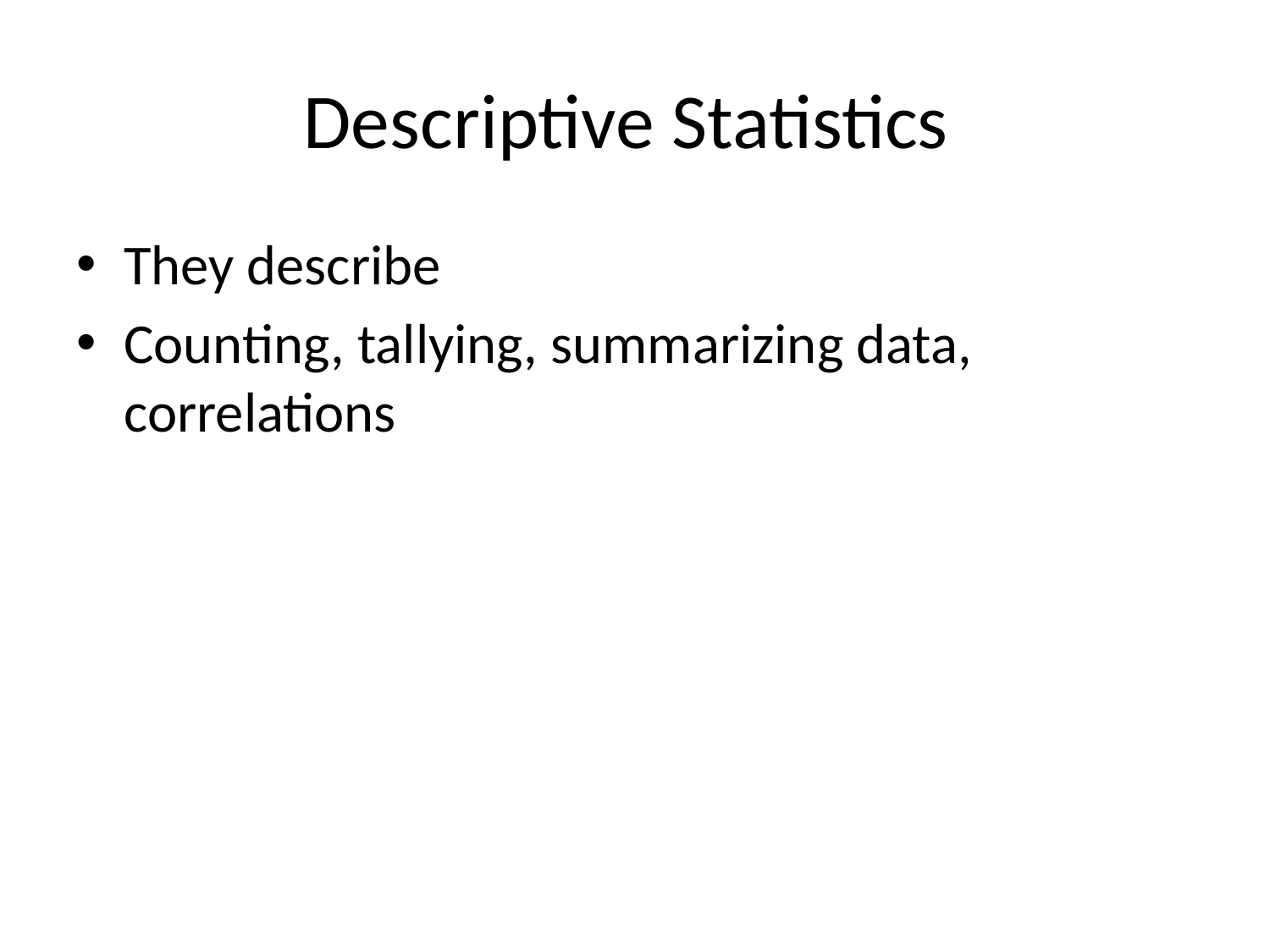

# Descriptive Statistics
They describe
Counting, tallying, summarizing data, correlations